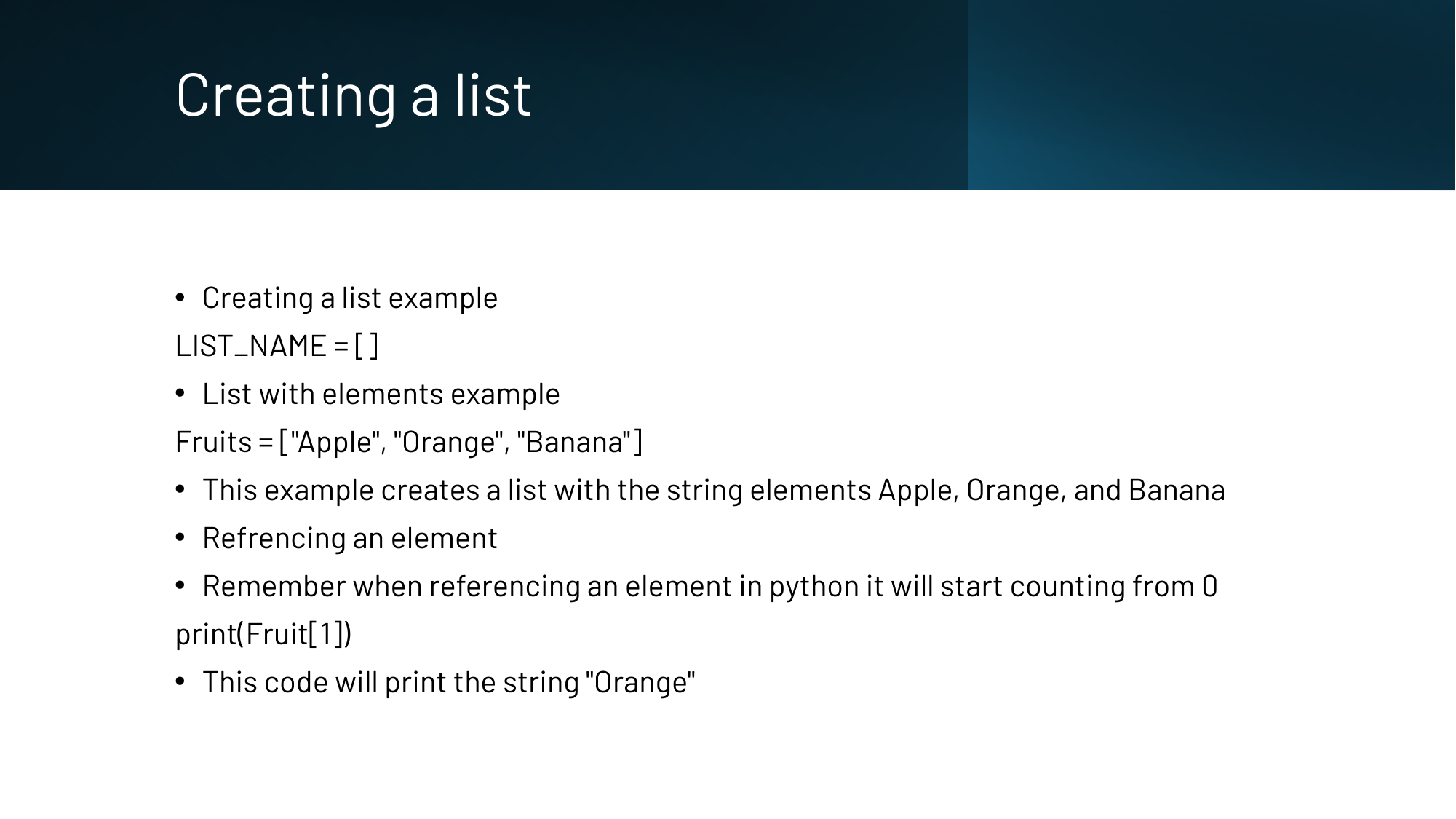

# Creating a list
Creating a list example
LIST_NAME = []
List with elements example
Fruits = ["Apple", "Orange", "Banana"]
This example creates a list with the string elements Apple, Orange, and Banana
Refrencing an element
Remember when referencing an element in python it will start counting from 0
print(Fruit[1])
This code will print the string "Orange"